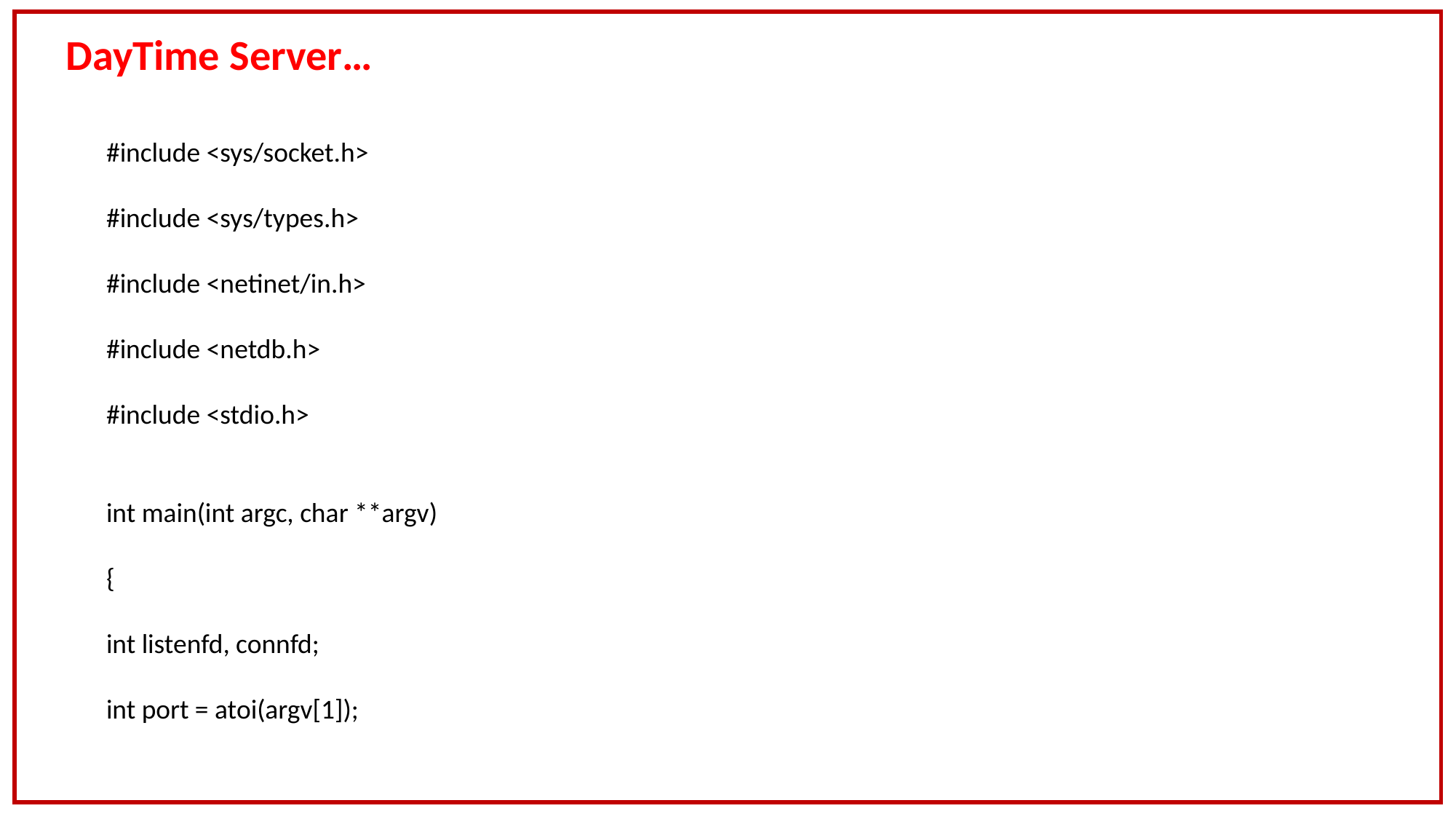

DayTime Server…
#include <sys/socket.h>

#include <sys/types.h>

#include <netinet/in.h>

#include <netdb.h>

#include <stdio.h>

int main(int argc, char **argv)

{

int listenfd, connfd;

int port = atoi(argv[1]);